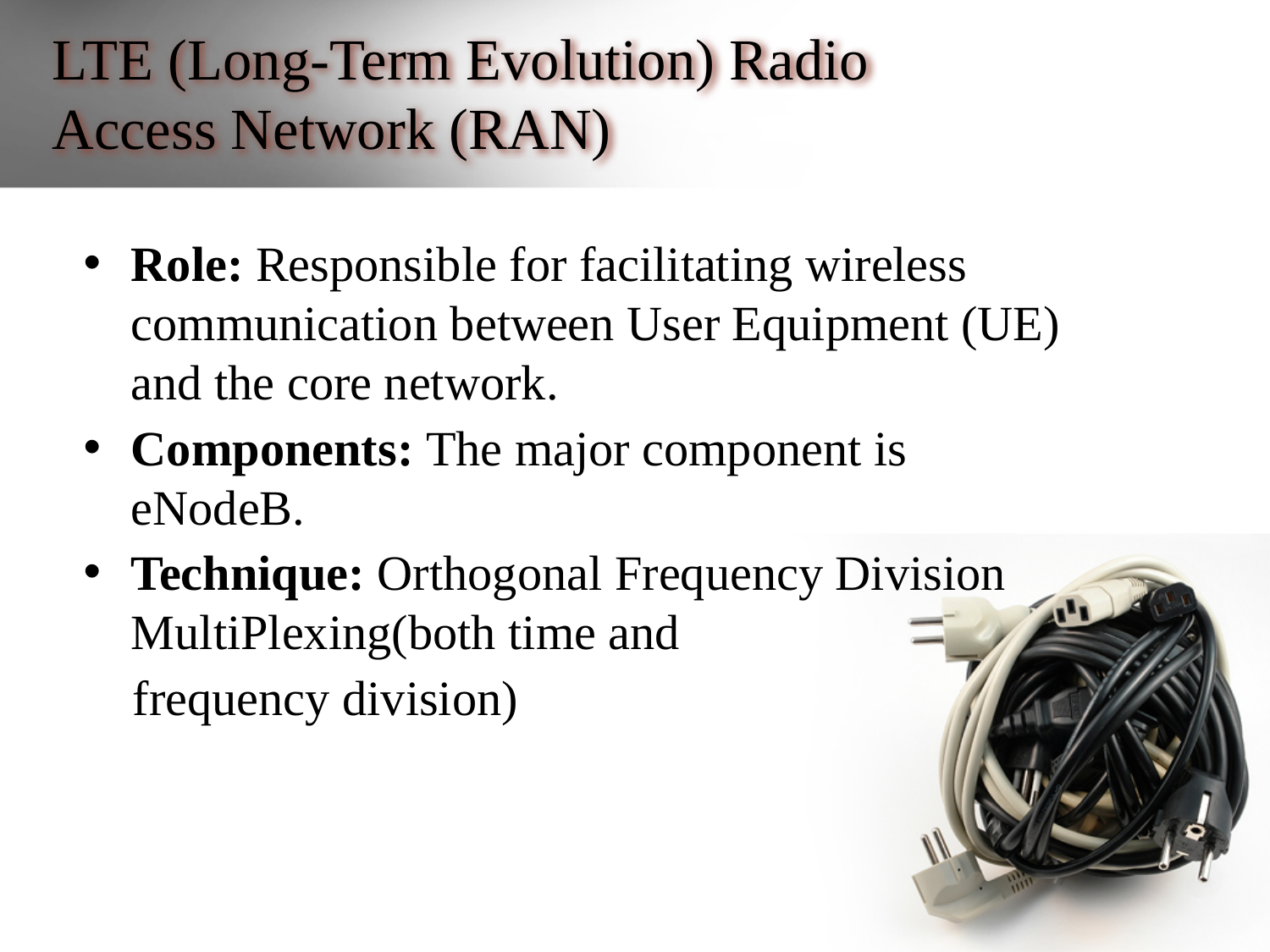

# LTE (Long-Term Evolution) Radio Access Network (RAN)
Role: Responsible for facilitating wireless communication between User Equipment (UE) and the core network.
Components: The major component is eNodeB.
Technique: Orthogonal Frequency Division MultiPlexing(both time and
    frequency division)